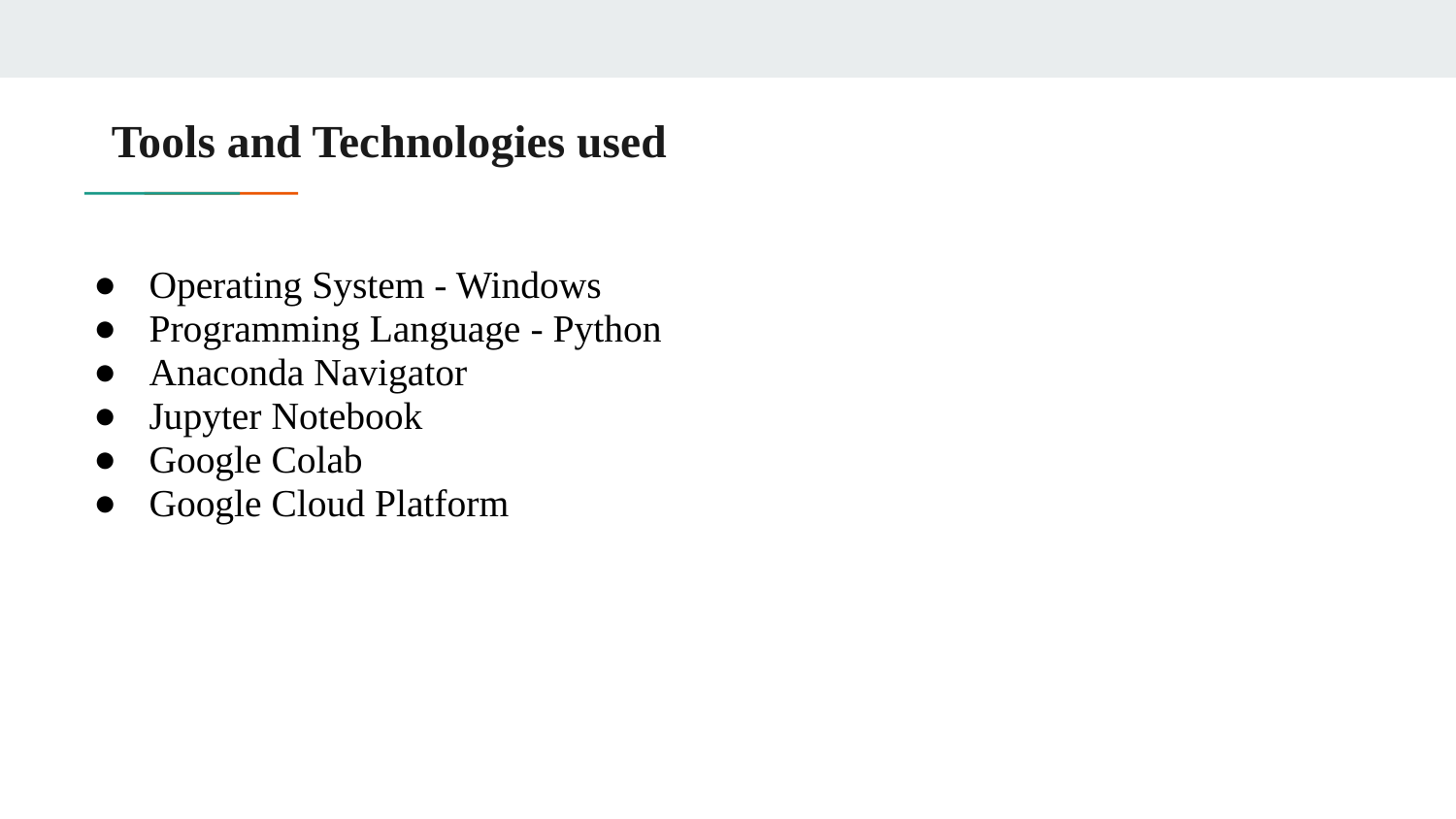

# Tools and Technologies used
Operating System - Windows
Programming Language - Python
Anaconda Navigator
Jupyter Notebook
Google Colab
Google Cloud Platform